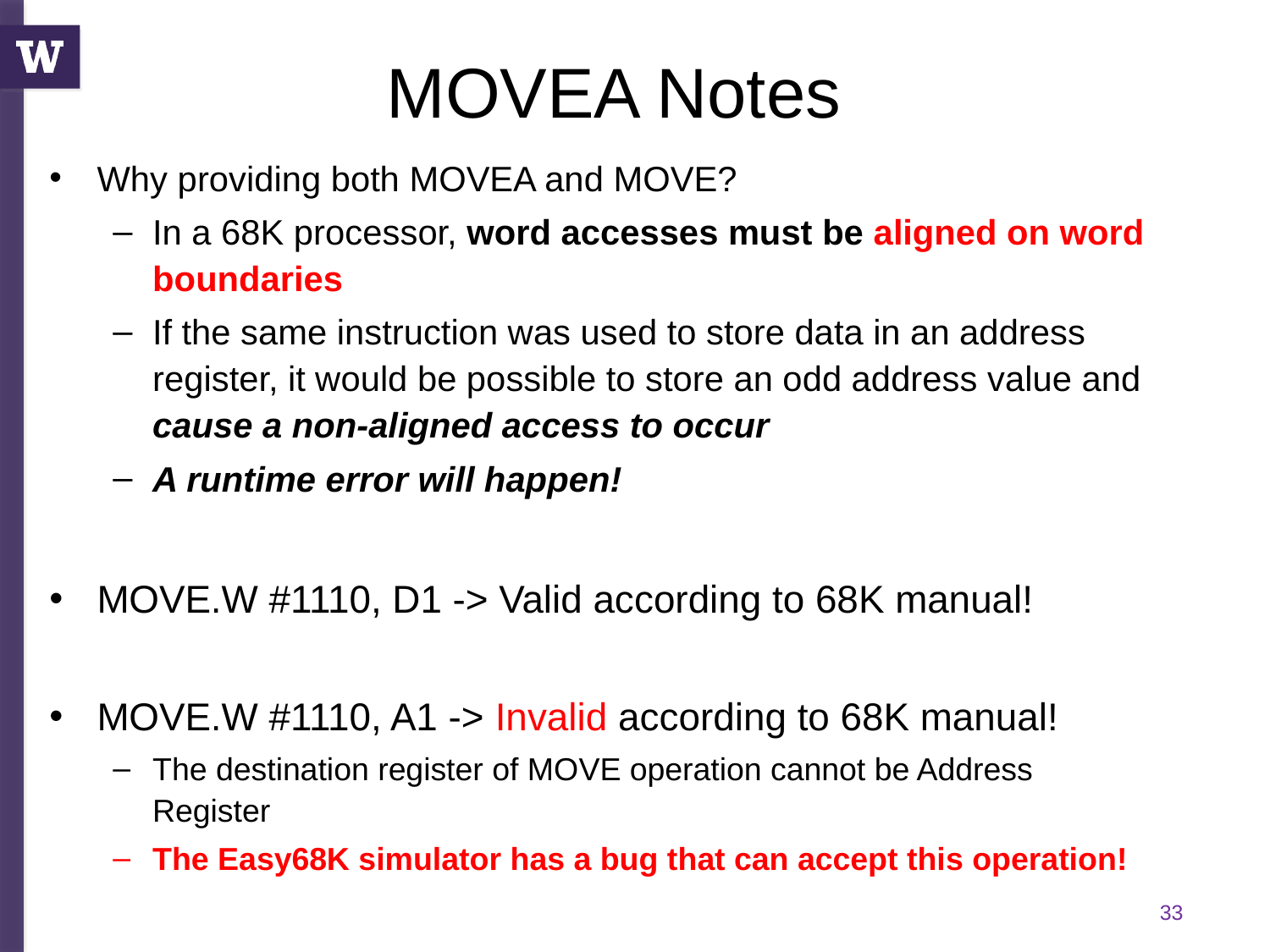

# MOVEA Notes
Why providing both MOVEA and MOVE?
In a 68K processor, word accesses must be aligned on word boundaries
If the same instruction was used to store data in an address register, it would be possible to store an odd address value and cause a non-aligned access to occur
A runtime error will happen!

MOVE.W #1110, D1 -> Valid according to 68K manual!

MOVE.W #1110, A1 -> Invalid according to 68K manual!
The destination register of MOVE operation cannot be Address Register
The Easy68K simulator has a bug that can accept this operation!